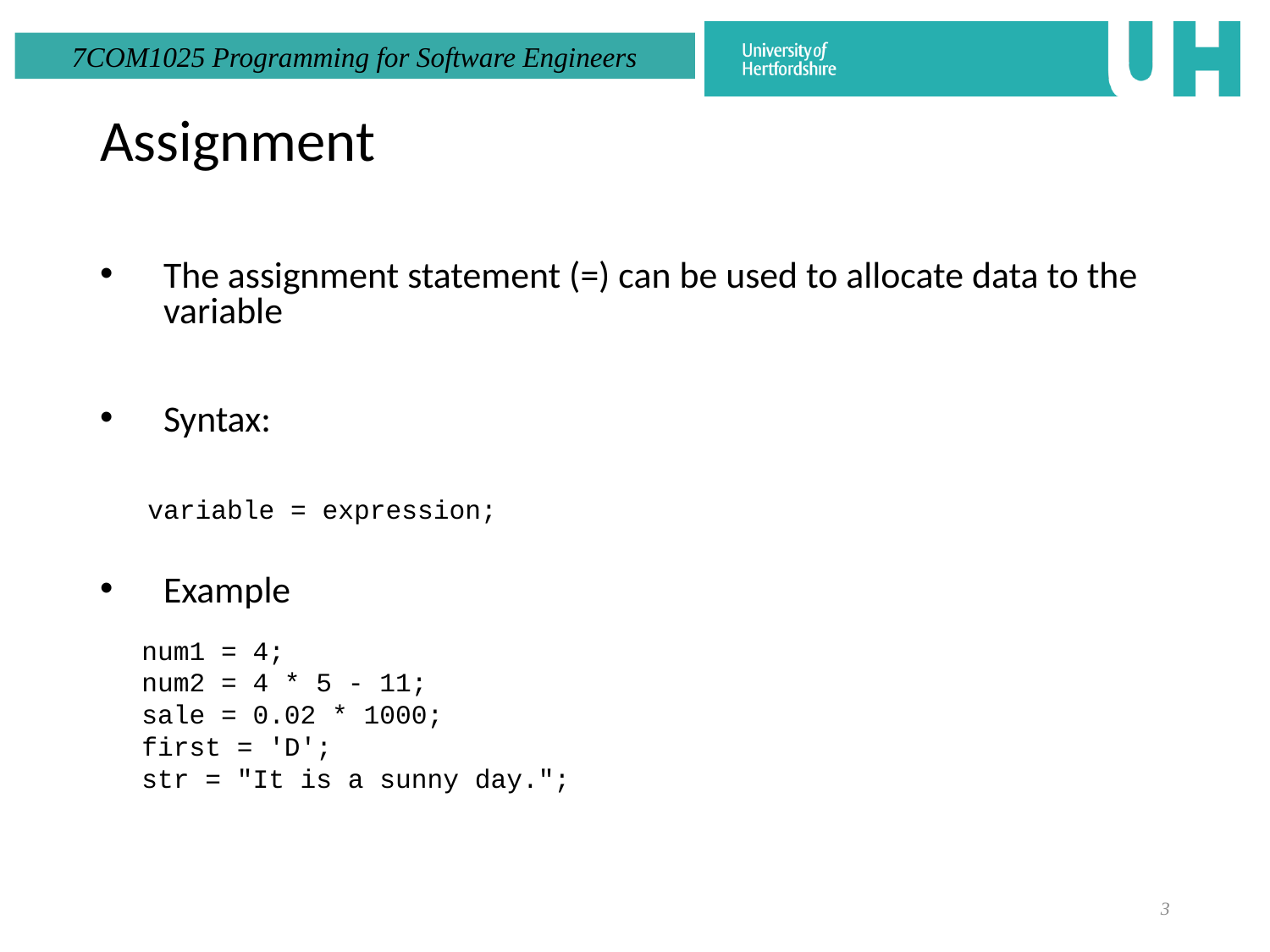

# Assignment
The assignment statement (=) can be used to allocate data to the variable

Syntax:

variable = expression;

Example

num1 = 4;
num2 = 4 * 5 - 11;
sale = 0.02 * 1000;
first = 'D';
str = "It is a sunny day.";
3